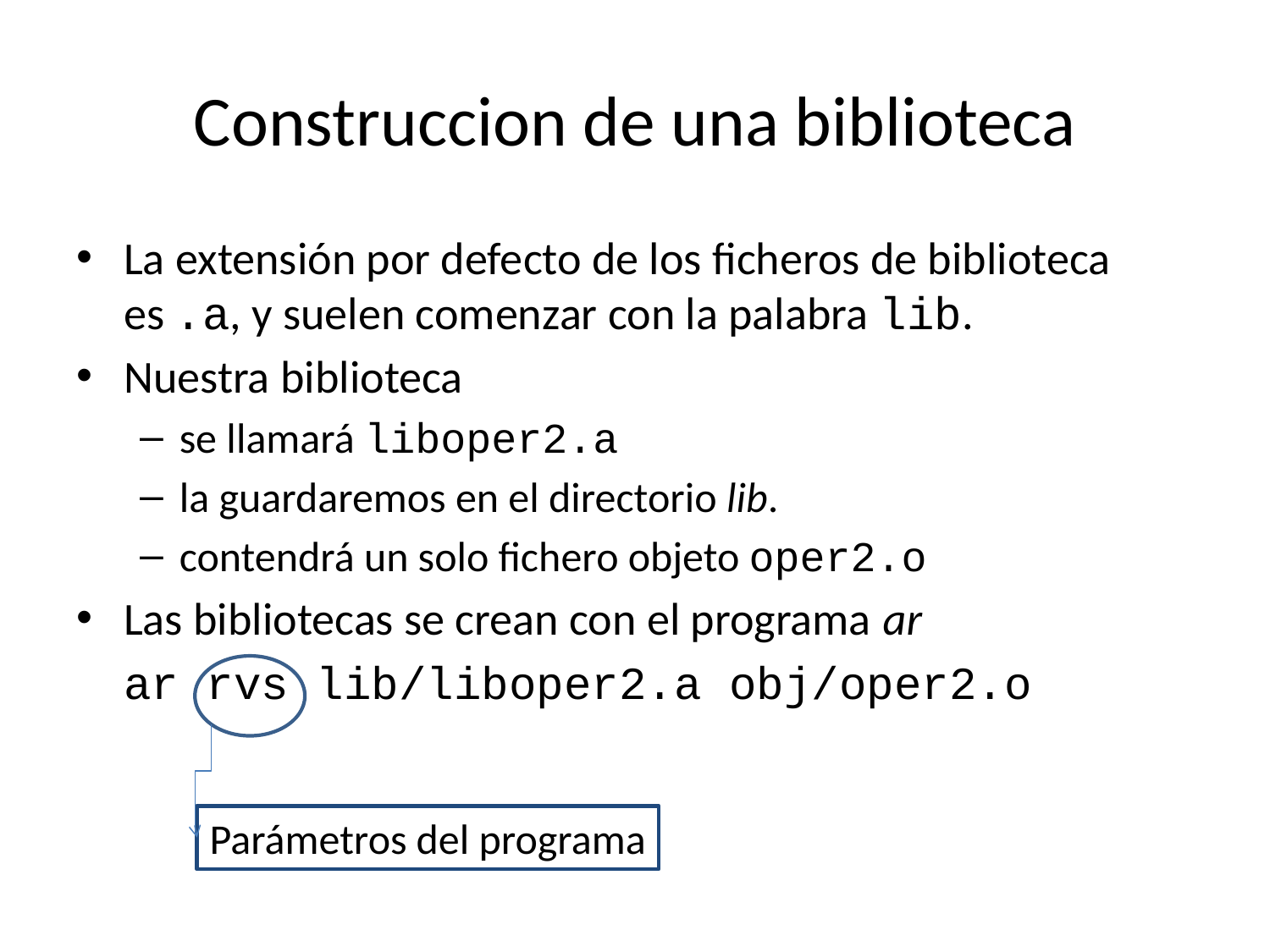

# Construccion de una biblioteca
La extensión por defecto de los ficheros de biblioteca es .a, y suelen comenzar con la palabra lib.
Nuestra biblioteca
se llamará liboper2.a
la guardaremos en el directorio lib.
contendrá un solo fichero objeto oper2.o
Las bibliotecas se crean con el programa ar
	ar rvs lib/liboper2.a obj/oper2.o

Parámetros del programa